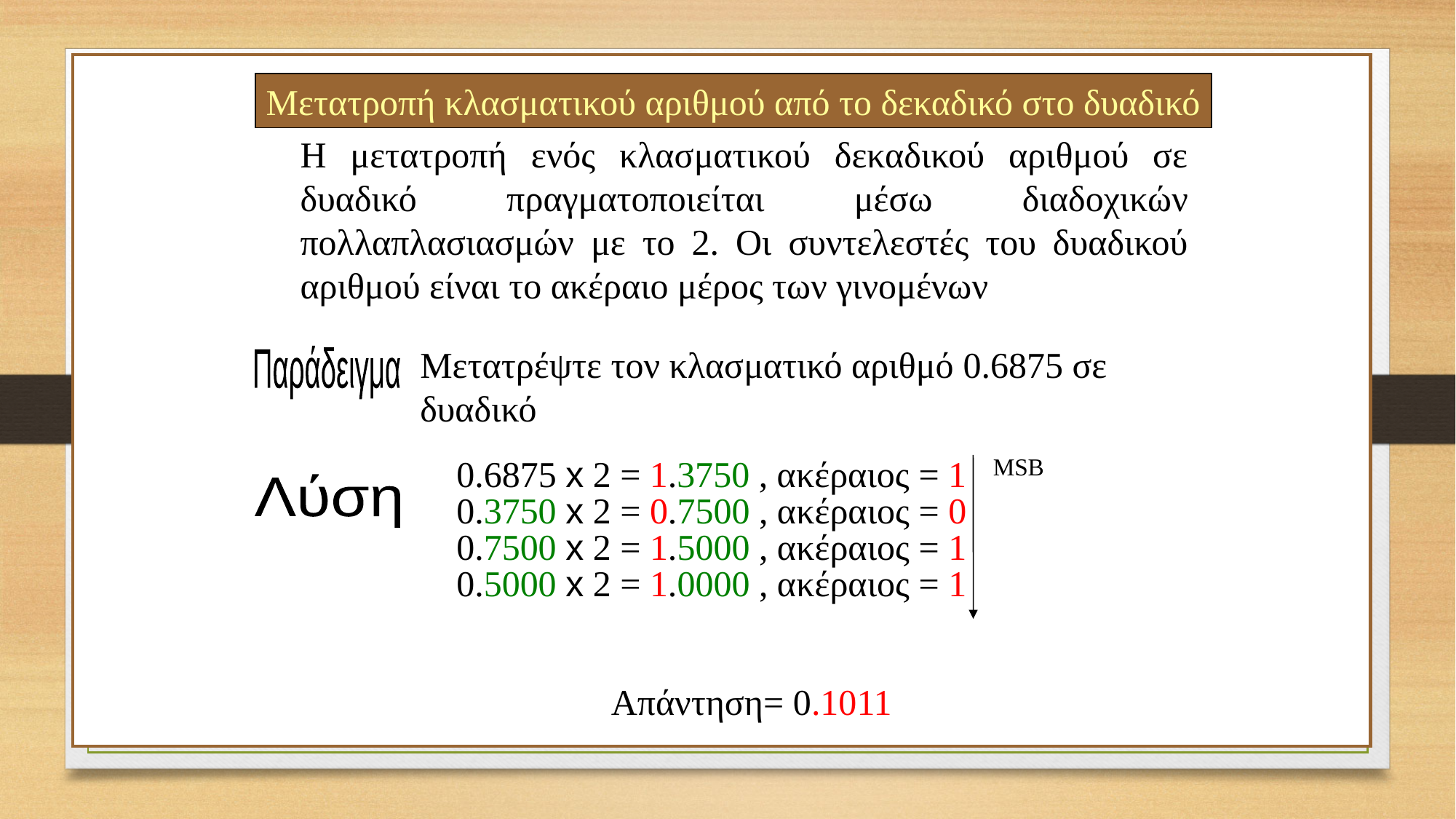

Μετατροπή κλασματικού αριθμού από το δεκαδικό στο δυαδικό
Η μετατροπή ενός κλασματικού δεκαδικού αριθμού σε δυαδικό πραγματοποιείται μέσω διαδοχικών πολλαπλασιασμών με το 2. Οι συντελεστές του δυαδικού αριθμού είναι το ακέραιο μέρος των γινομένων
Μετατρέψτε τον κλασματικό αριθμό 0.6875 σε δυαδικό
Παράδειγμα
MSB
0.6875 x 2 = 1.3750 , ακέραιος = 1

Λύση
0.3750 x 2 = 0.7500 , ακέραιος = 0
0.7500 x 2 = 1.5000 , ακέραιος = 1
0.5000 x 2 = 1.0000 , ακέραιος = 1
Απάντηση= 0.1011